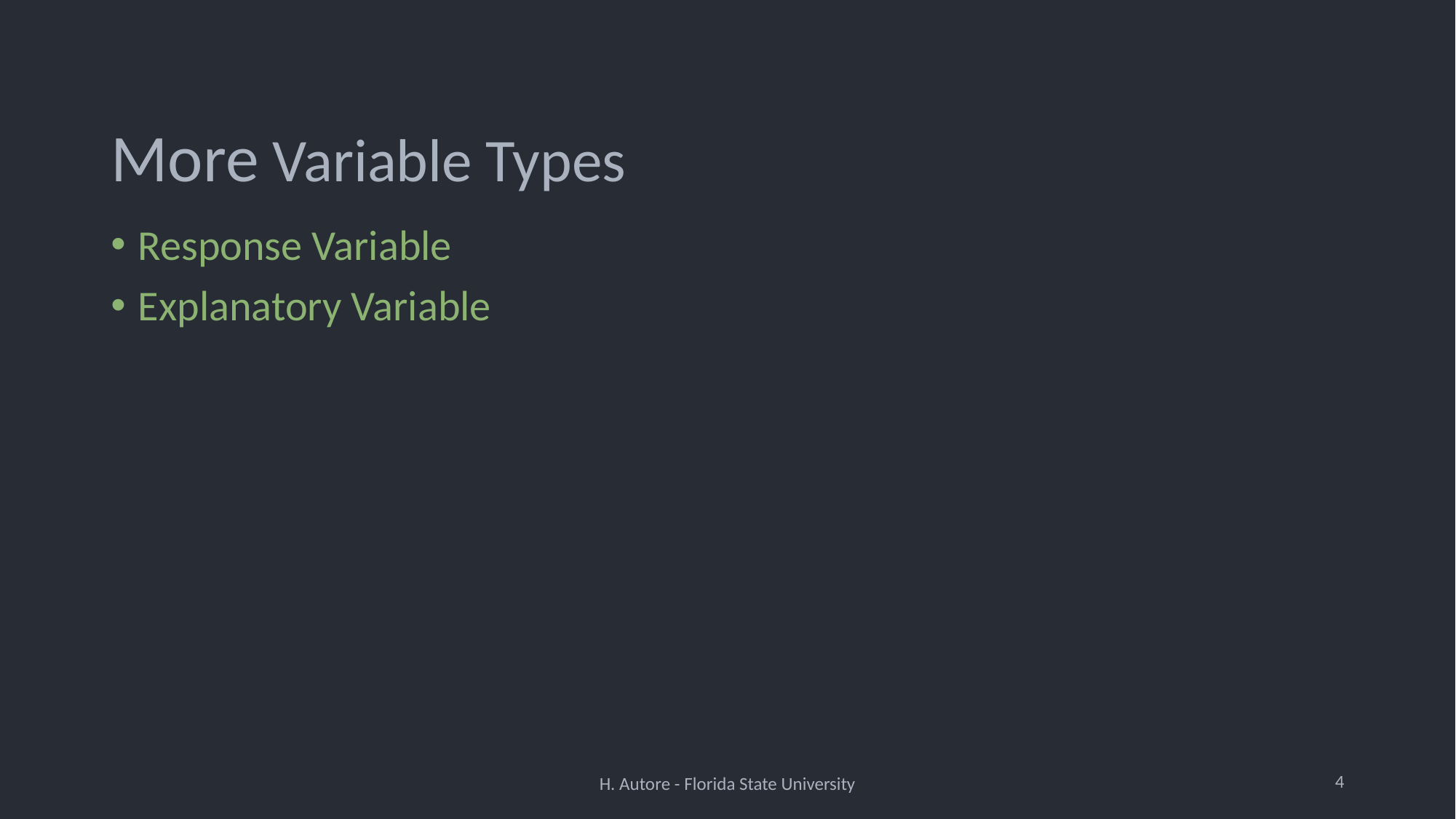

# More Variable Types
Response Variable
Explanatory Variable
4
H. Autore - Florida State University